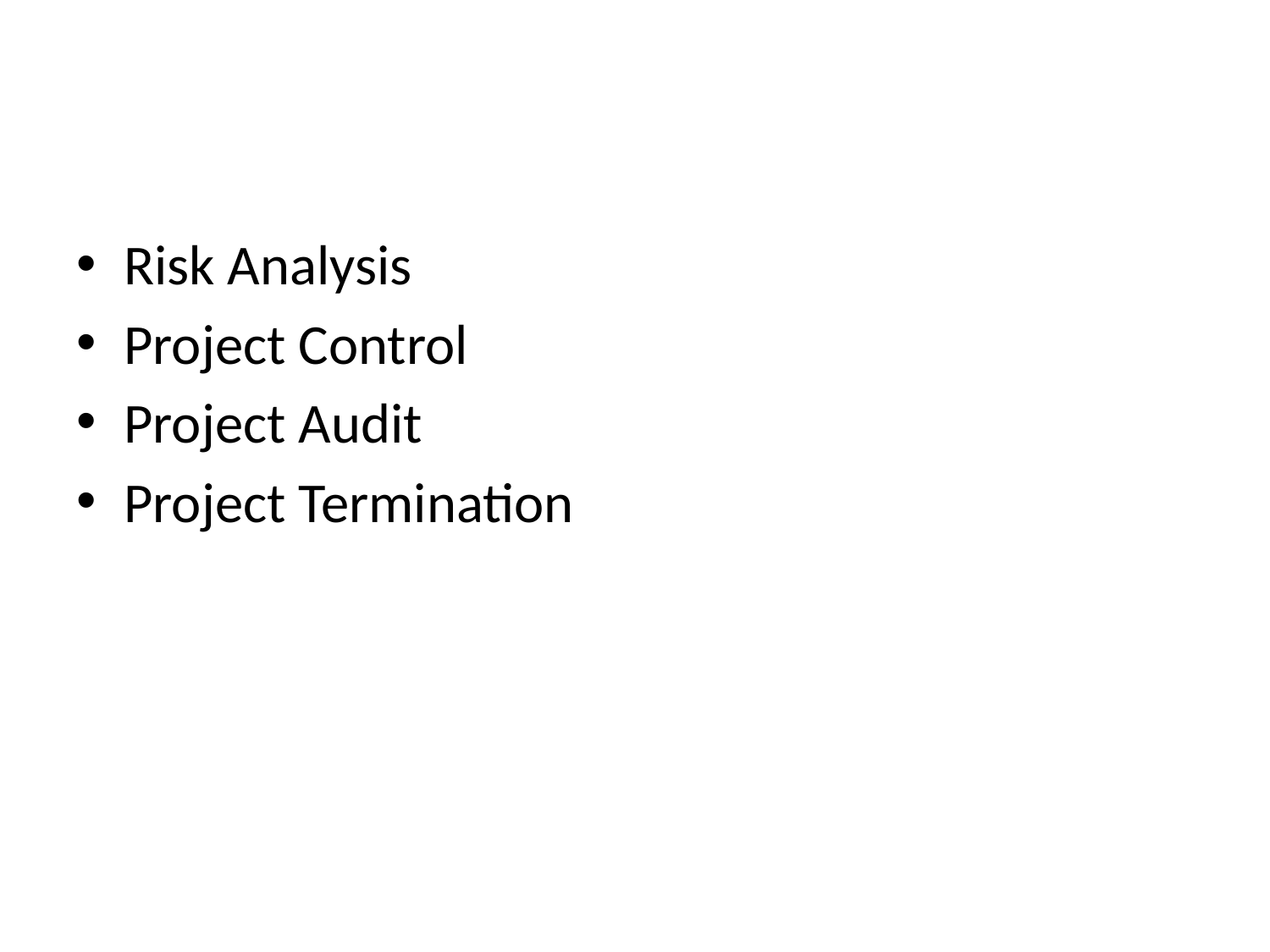

#
Risk Analysis
Project Control
Project Audit
Project Termination